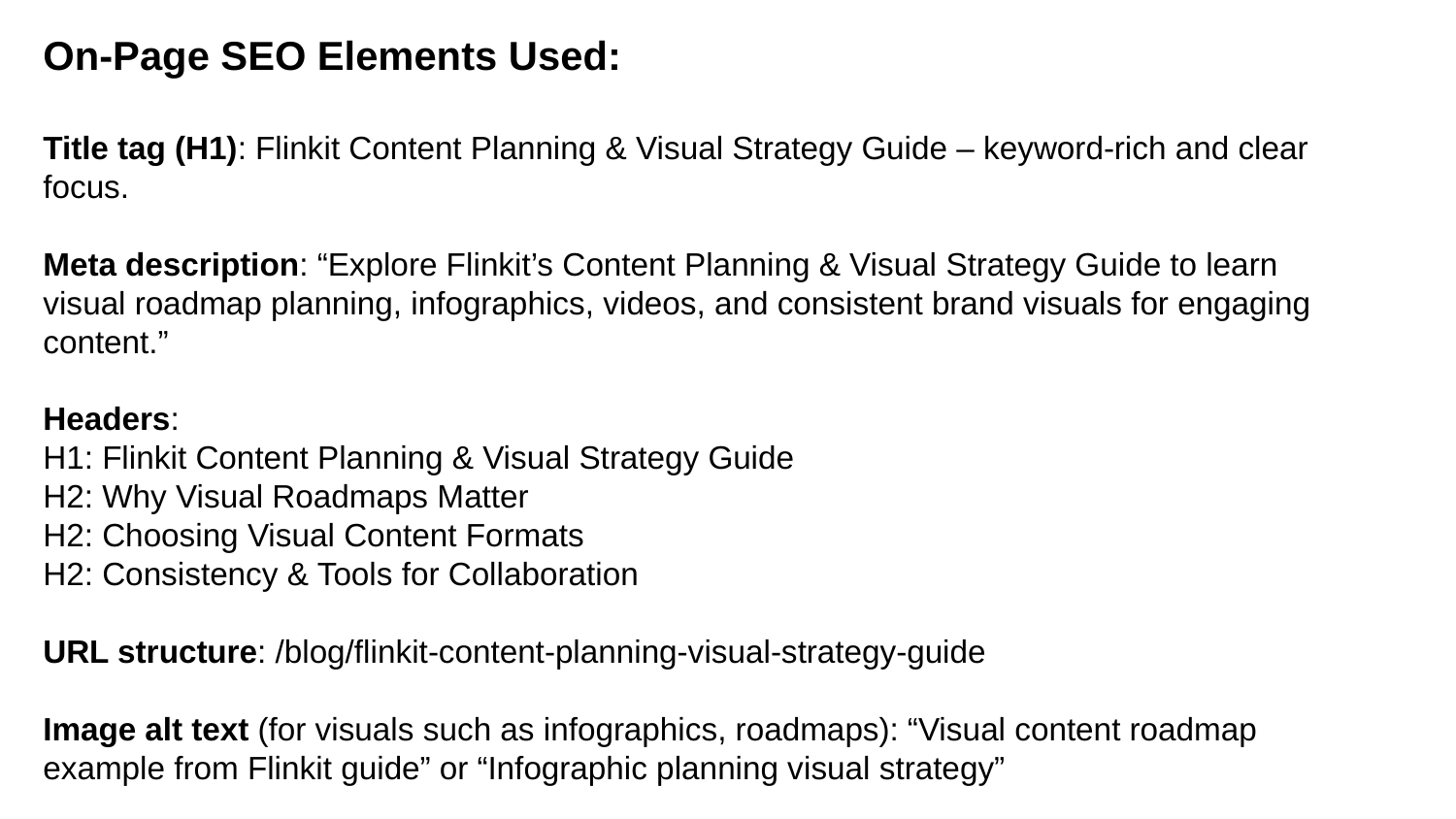

On-Page SEO Elements Used:

Title tag (H1): Flinkit Content Planning & Visual Strategy Guide – keyword-rich and clear focus.

Meta description: “Explore Flinkit’s Content Planning & Visual Strategy Guide to learn visual roadmap planning, infographics, videos, and consistent brand visuals for engaging content.”

Headers:
H1: Flinkit Content Planning & Visual Strategy Guide
H2: Why Visual Roadmaps Matter
H2: Choosing Visual Content Formats
H2: Consistency & Tools for Collaboration

URL structure: /blog/flinkit-content-planning-visual-strategy-guide

Image alt text (for visuals such as infographics, roadmaps): “Visual content roadmap example from Flinkit guide” or “Infographic planning visual strategy”

Internal linking: Link to related content planning tools page, product pages for planning templates, or category pages about content strategy.